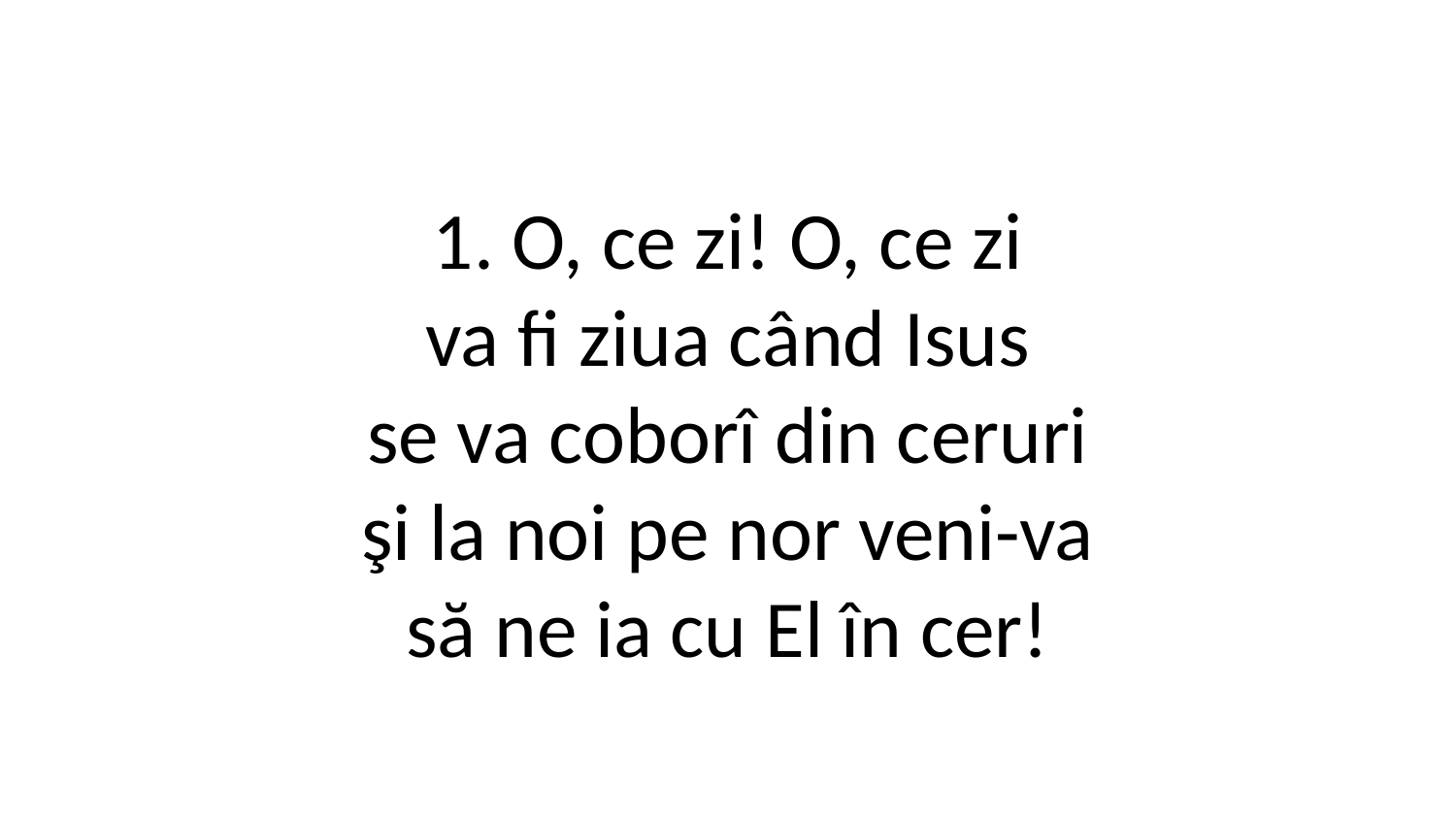

1. O, ce zi! O, ce zi
va fi ziua când Isus
se va coborî din ceruri
şi la noi pe nor veni-va
să ne ia cu El în cer!